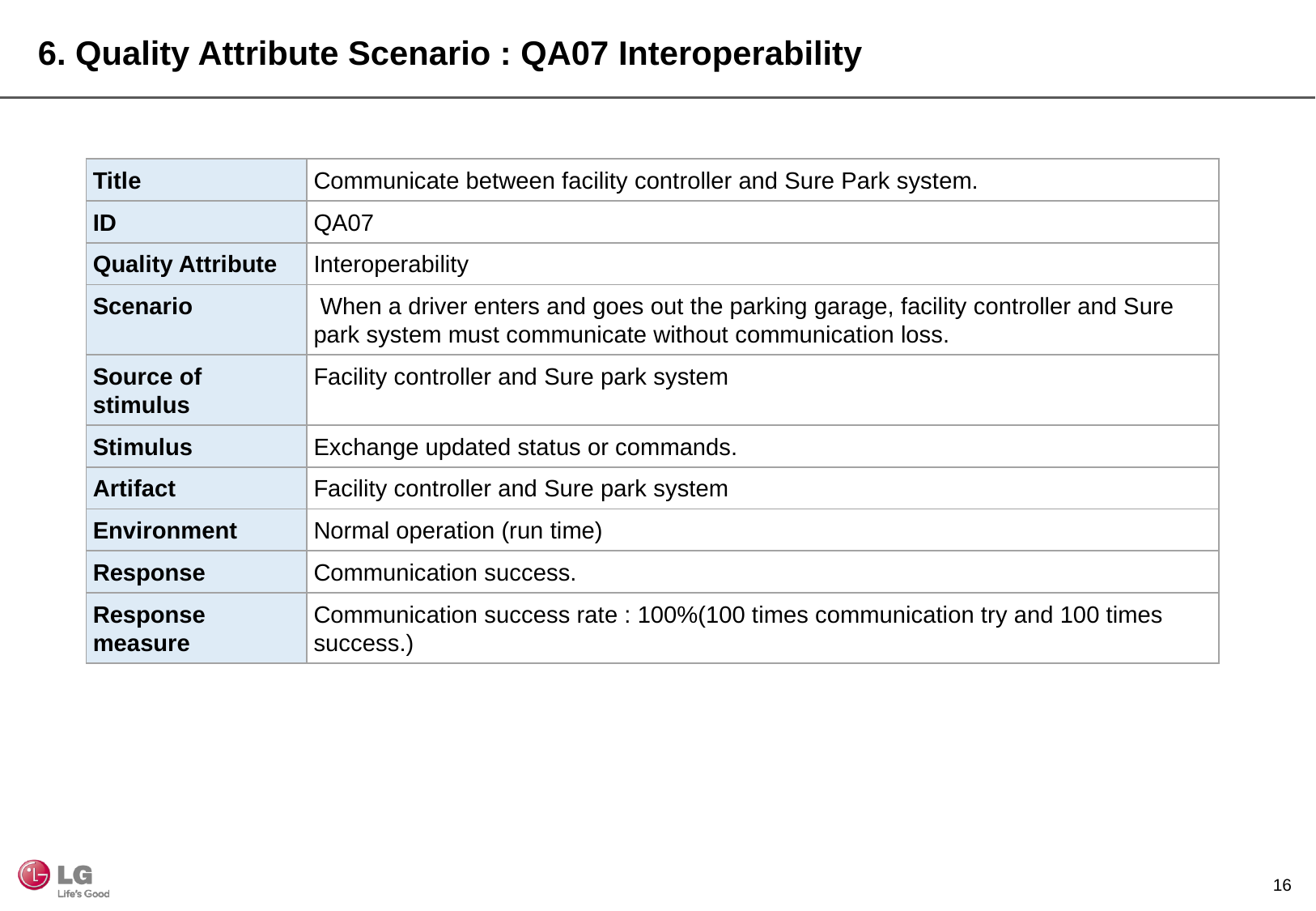

6. Quality Attribute Scenario : QA07 Interoperability
| Title | Communicate between facility controller and Sure Park system. |
| --- | --- |
| ID | QA07 |
| Quality Attribute | Interoperability |
| Scenario | When a driver enters and goes out the parking garage, facility controller and Sure park system must communicate without communication loss. |
| Source of stimulus | Facility controller and Sure park system |
| Stimulus | Exchange updated status or commands. |
| Artifact | Facility controller and Sure park system |
| Environment | Normal operation (run time) |
| Response | Communication success. |
| Response measure | Communication success rate : 100%(100 times communication try and 100 times success.) |
16